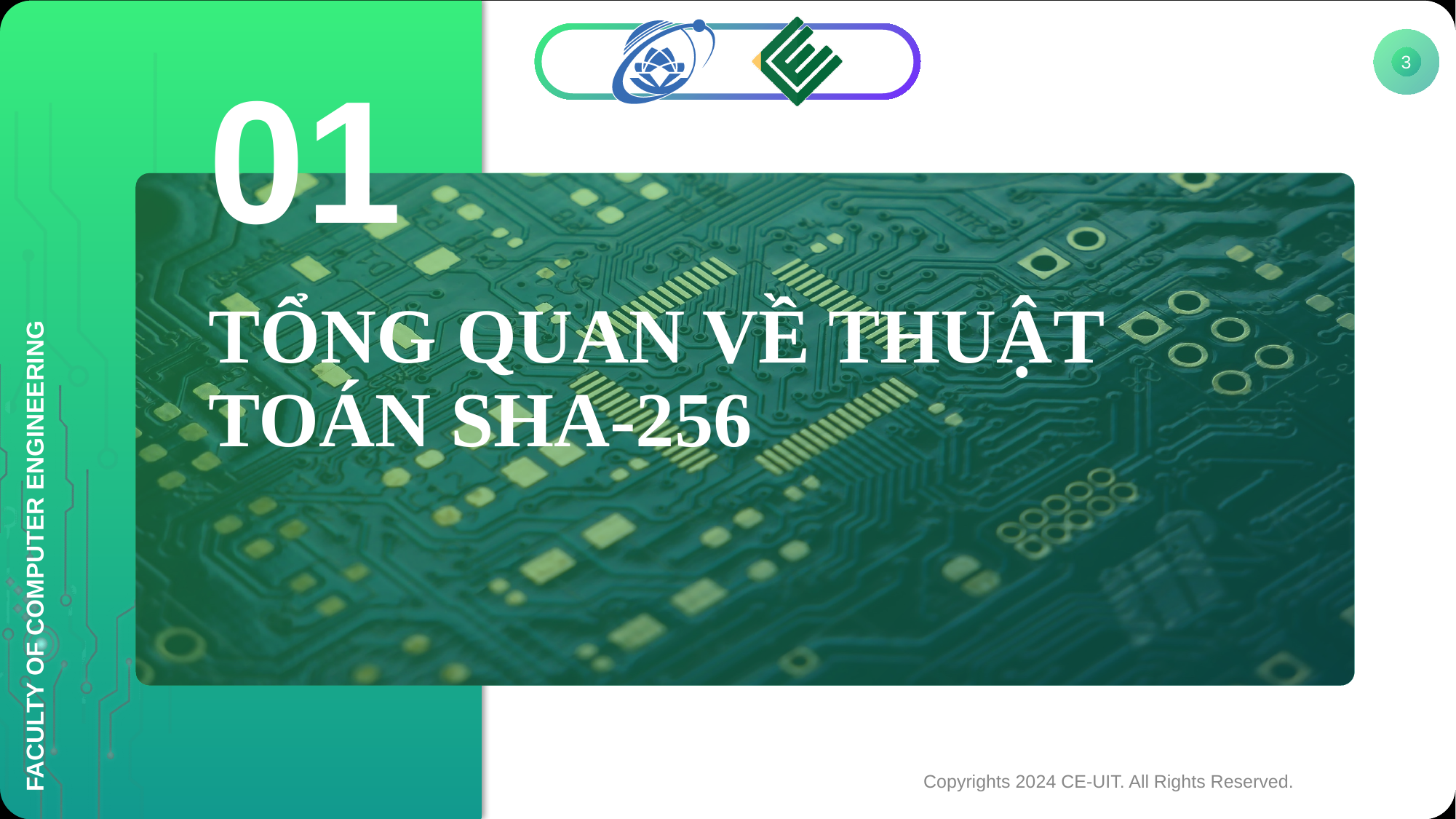

3
01
# TỔNG QUAN VỀ THUẬT TOÁN SHA-256
Copyrights 2024 CE-UIT. All Rights Reserved.